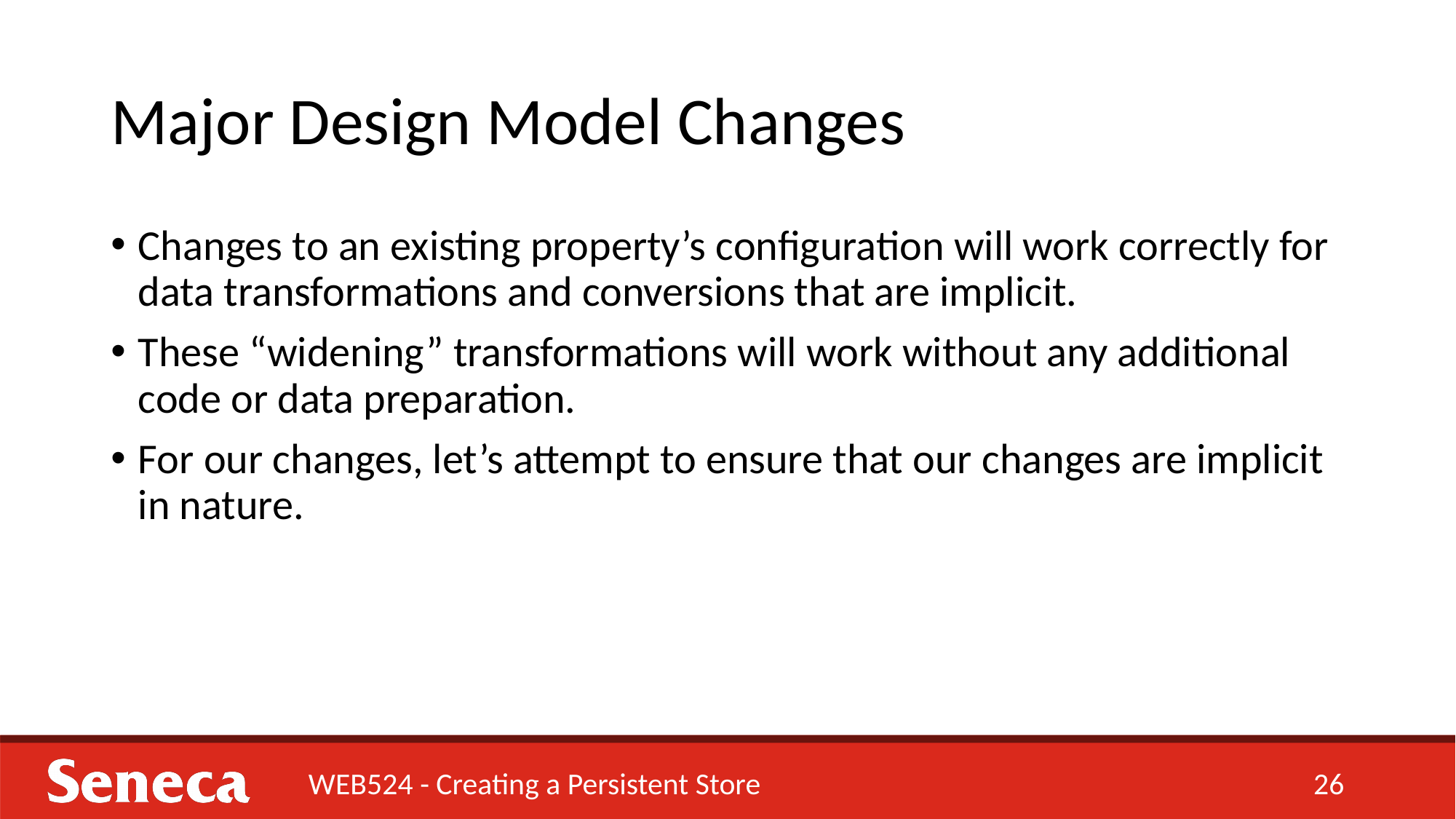

# Major Design Model Changes
Changes to an existing property’s configuration will work correctly for data transformations and conversions that are implicit.
These “widening” transformations will work without any additional code or data preparation.
For our changes, let’s attempt to ensure that our changes are implicit in nature.

WEB524 - Creating a Persistent Store
26